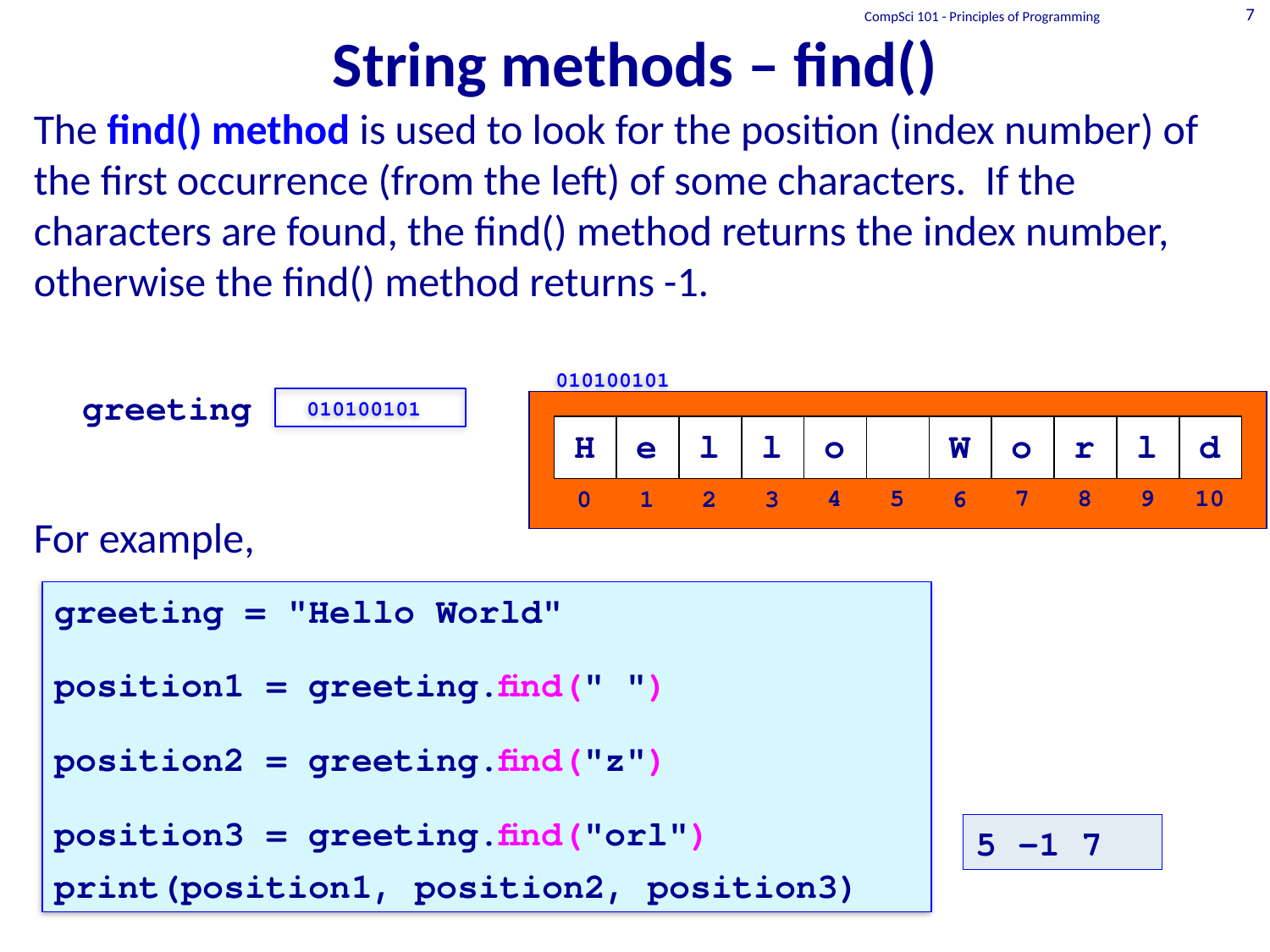

# String methods – find()
CompSci 101 - Principles of Programming
7
The find() method is used to look for the position (index number) of the first occurrence (from the left) of some characters.  If the characters are found, the find() method returns the index number, otherwise the find() method returns -1.

For example,

010100101
greeting
010100101

H

e

l

l

o

W

o

r

l

d
8
9
4
5
7
10
0
1
3
6
2
greeting = "Hello World"
position1 = greeting.find(" ")
position2 = greeting.find("z")
position3 = greeting.find("orl")
print(position1, position2, position3)
5 -1 7